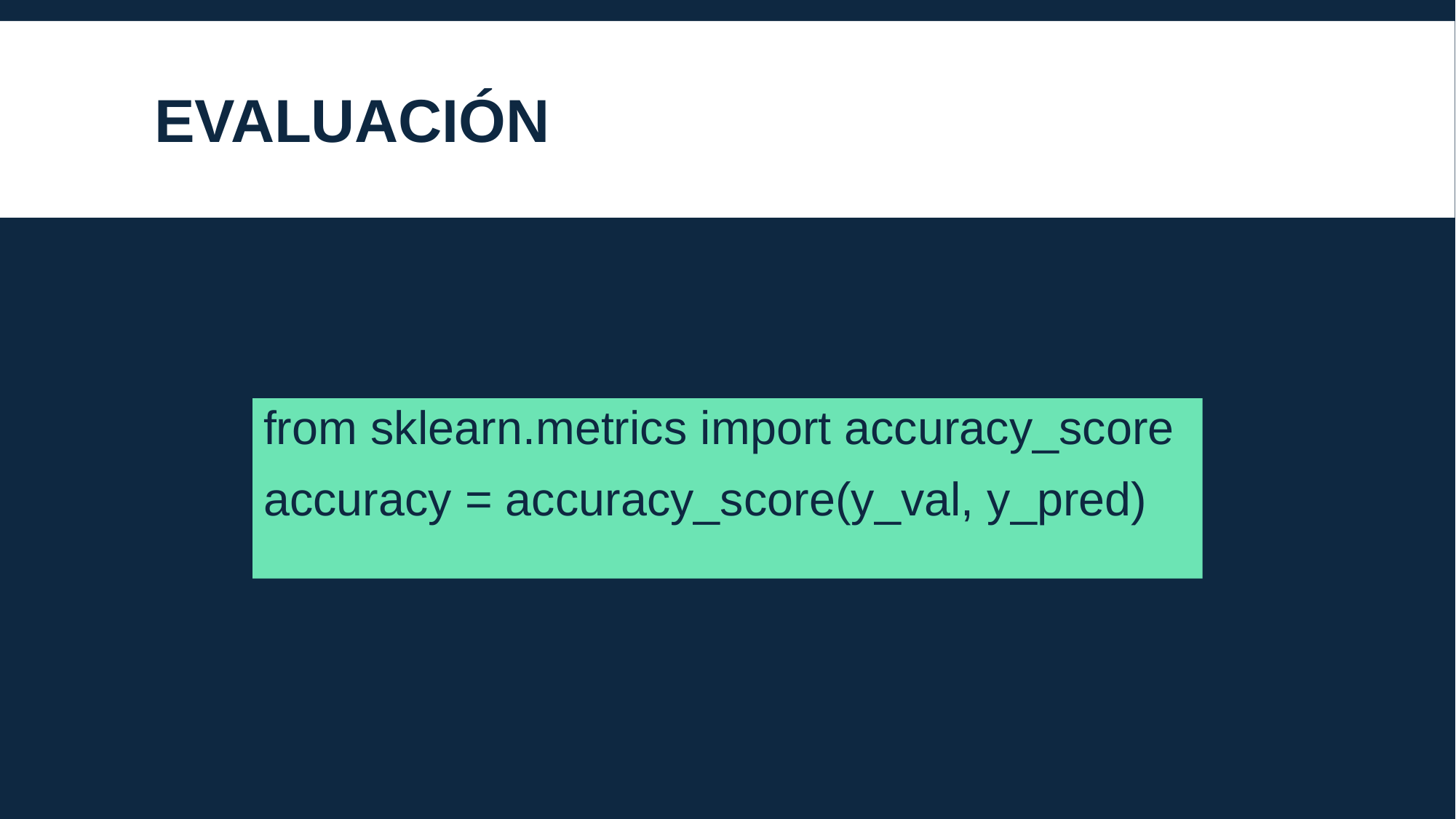

# Evaluación
from sklearn.metrics import accuracy_score
accuracy = accuracy_score(y_val, y_pred)